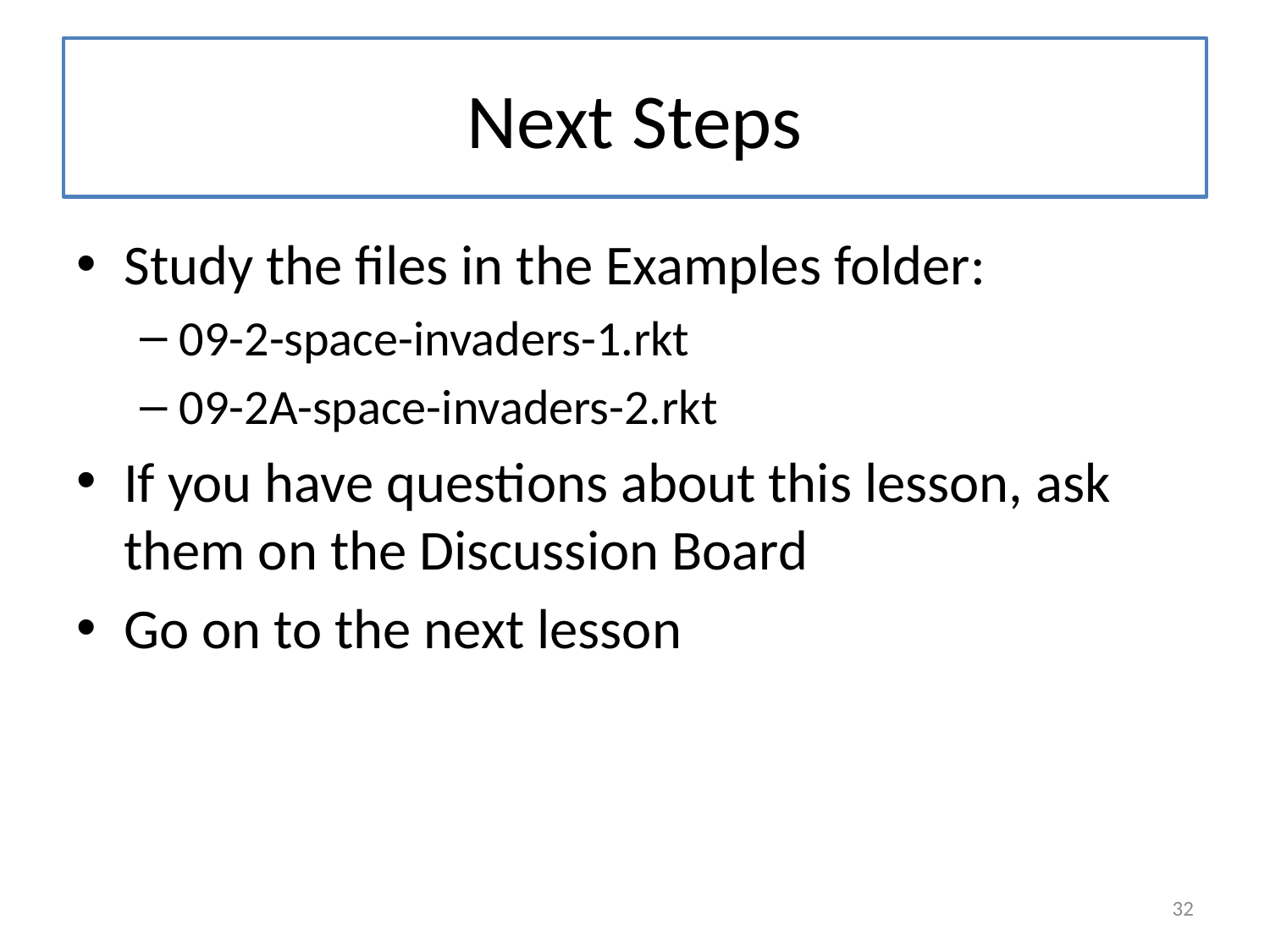

# Next Steps
Study the files in the Examples folder:
09-2-space-invaders-1.rkt
09-2A-space-invaders-2.rkt
If you have questions about this lesson, ask them on the Discussion Board
Go on to the next lesson
32